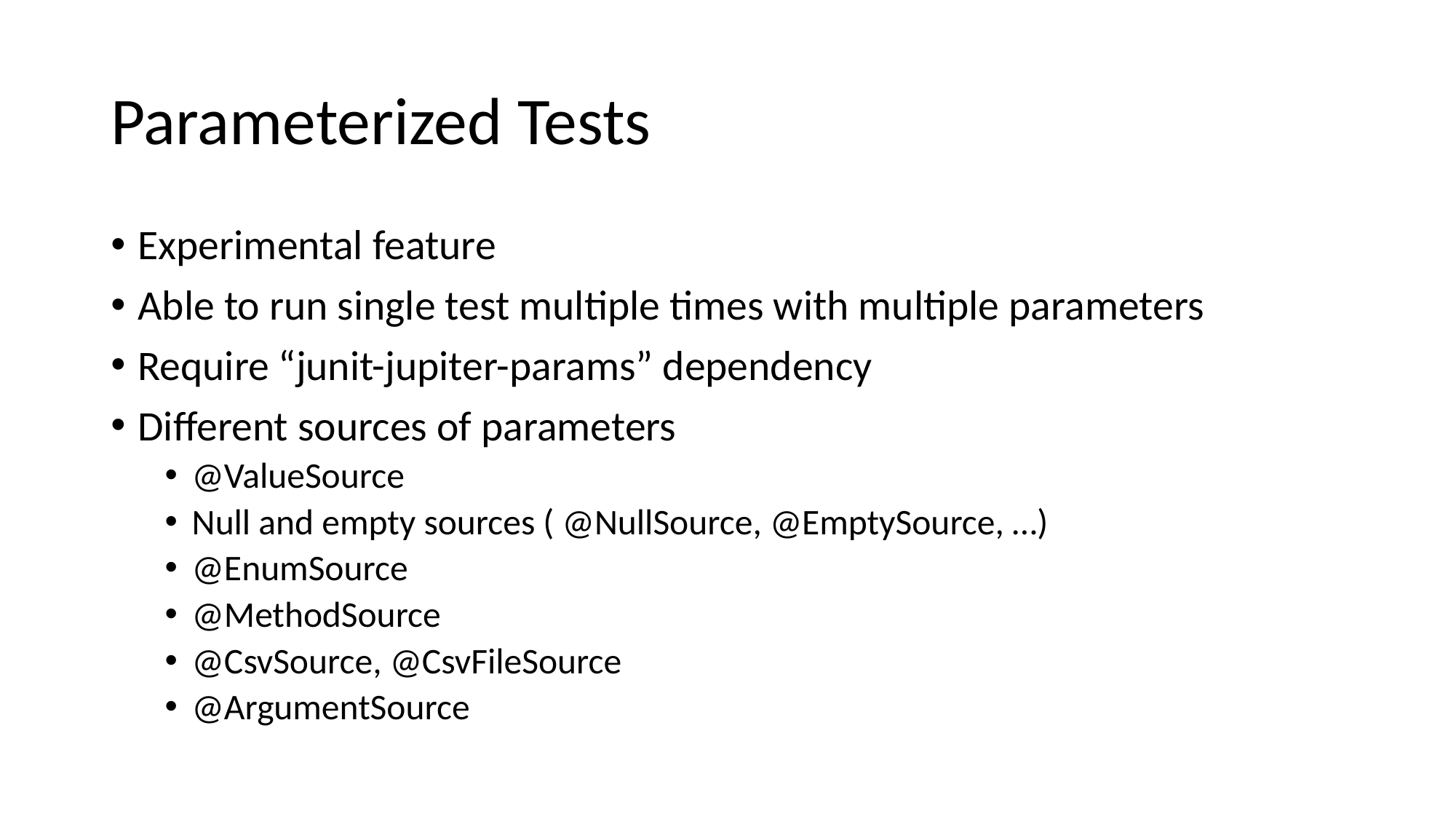

# Parameterized Tests
Experimental feature
Able to run single test multiple times with multiple parameters
Require “junit-jupiter-params” dependency
Different sources of parameters
@ValueSource
Null and empty sources ( @NullSource, @EmptySource, …)
@EnumSource
@MethodSource
@CsvSource, @CsvFileSource
@ArgumentSource